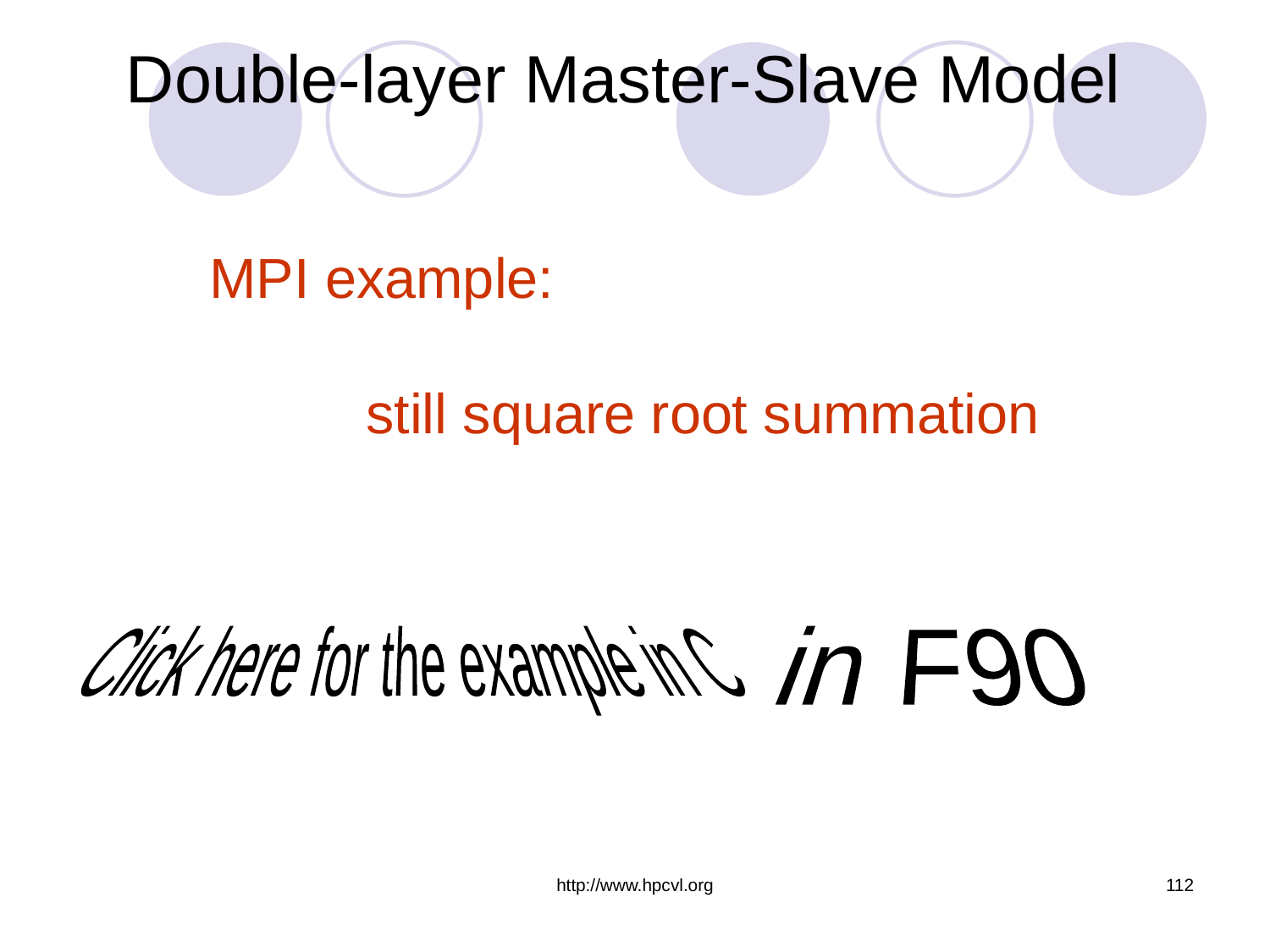

# Double-layer Master-Slave Model
MPI example:

          still square root summation

Click here for the example in C
 in F90
http://www.hpcvl.org
112